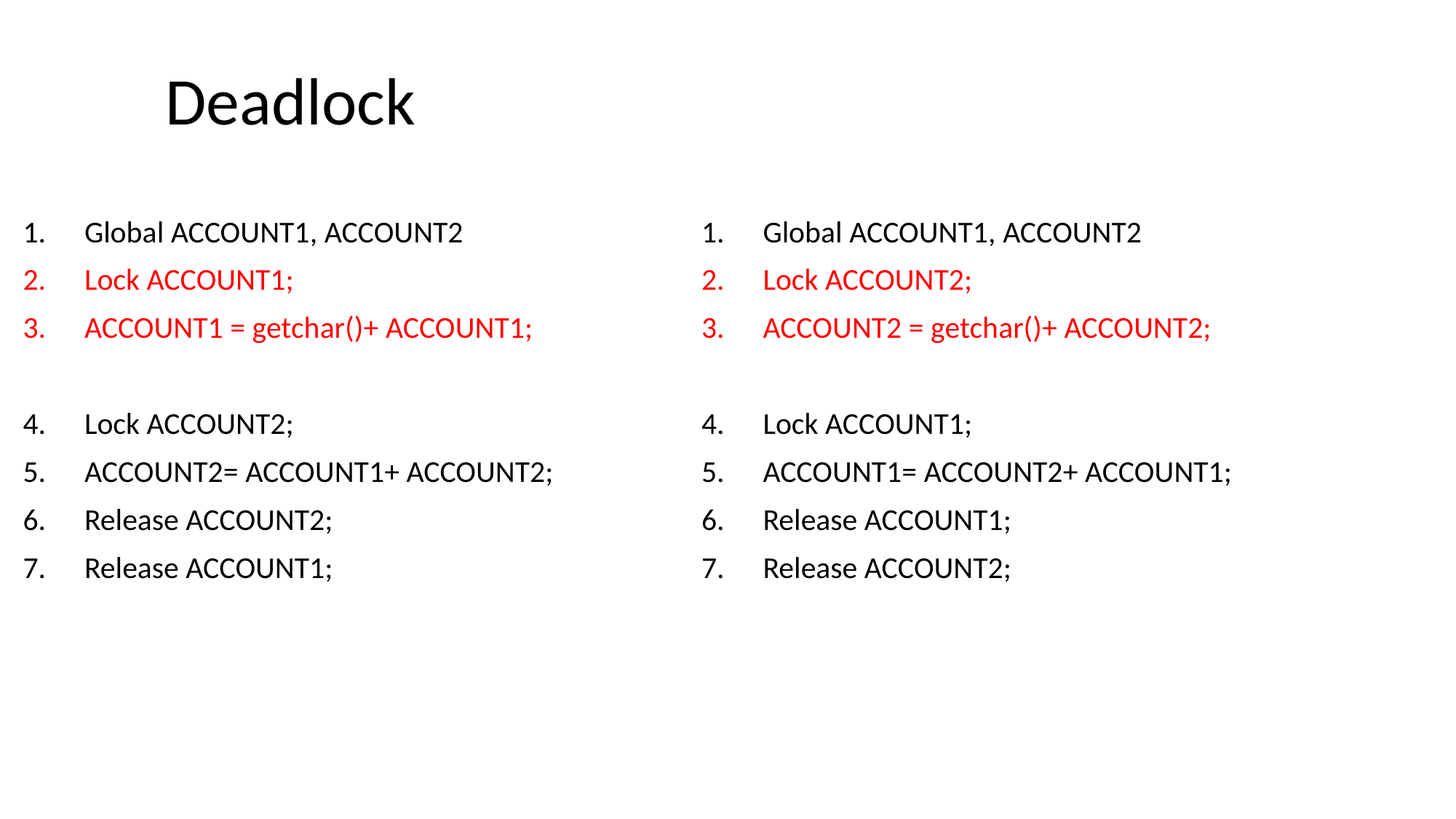

# Deadlock
Global ACCOUNT1, ACCOUNT2
Lock ACCOUNT1;
ACCOUNT1 = getchar()+ ACCOUNT1;

Lock ACCOUNT2;
ACCOUNT2= ACCOUNT1+ ACCOUNT2;
Release ACCOUNT2;
Release ACCOUNT1;
Global ACCOUNT1, ACCOUNT2
Lock ACCOUNT2;
ACCOUNT2 = getchar()+ ACCOUNT2;

Lock ACCOUNT1;
ACCOUNT1= ACCOUNT2+ ACCOUNT1;
Release ACCOUNT1;
Release ACCOUNT2;